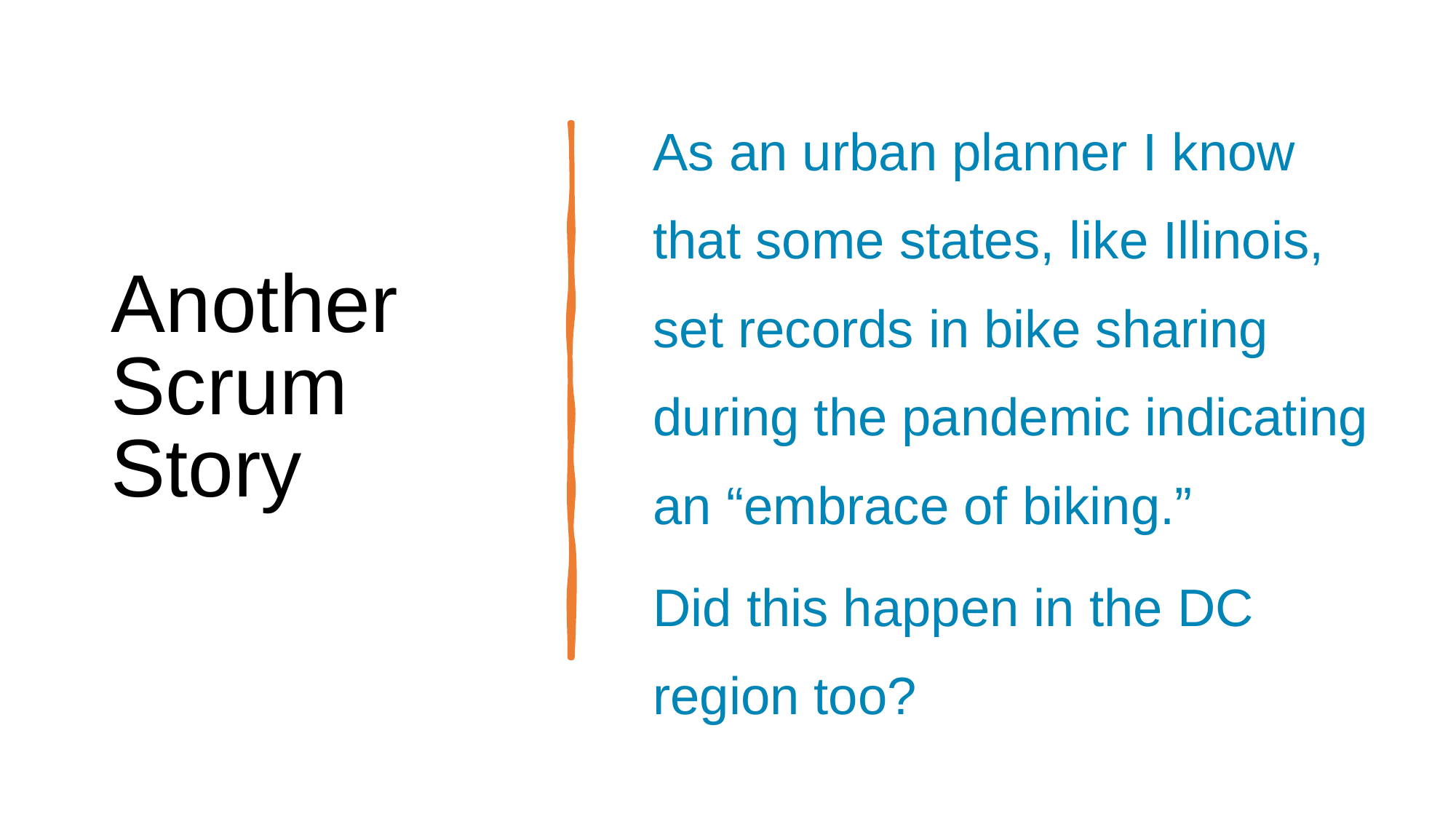

Another Scrum Story
As an urban planner I know that some states, like Illinois, set records in bike sharing during the pandemic indicating an “embrace of biking.”
Did this happen in the DC region too?